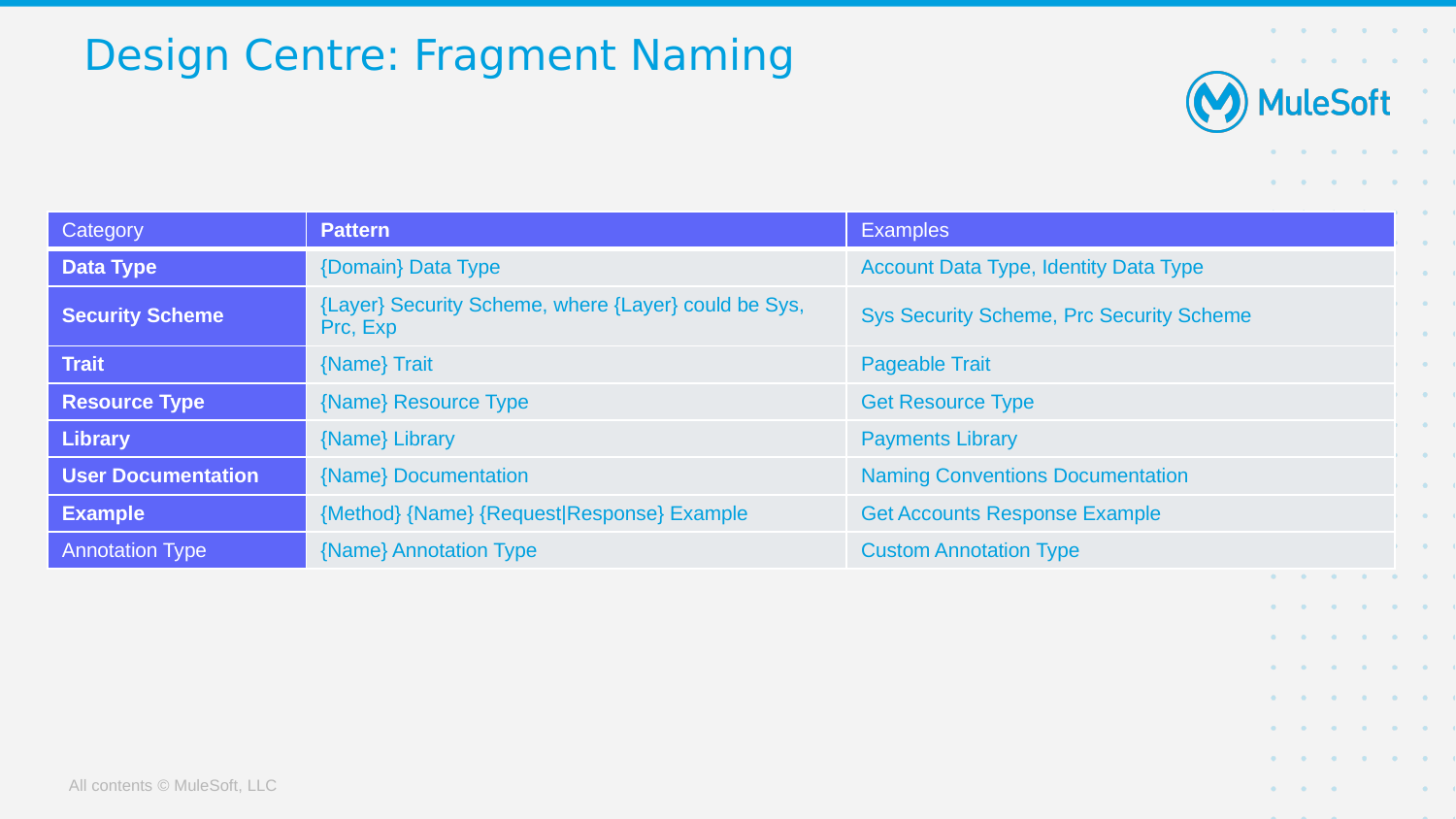

# Design Centre: Fragment Naming
| Category | Pattern | Examples |
| --- | --- | --- |
| Data Type | {Domain} Data Type | Account Data Type, Identity Data Type |
| Security Scheme | {Layer} Security Scheme, where {Layer} could be Sys, Prc, Exp | Sys Security Scheme, Prc Security Scheme |
| Trait | {Name} Trait | Pageable Trait |
| Resource Type | {Name} Resource Type | Get Resource Type |
| Library | {Name} Library | Payments Library |
| User Documentation | {Name} Documentation | Naming Conventions Documentation |
| Example | {Method} {Name} {Request|Response} Example | Get Accounts Response Example |
| Annotation Type | {Name} Annotation Type | Custom Annotation Type |